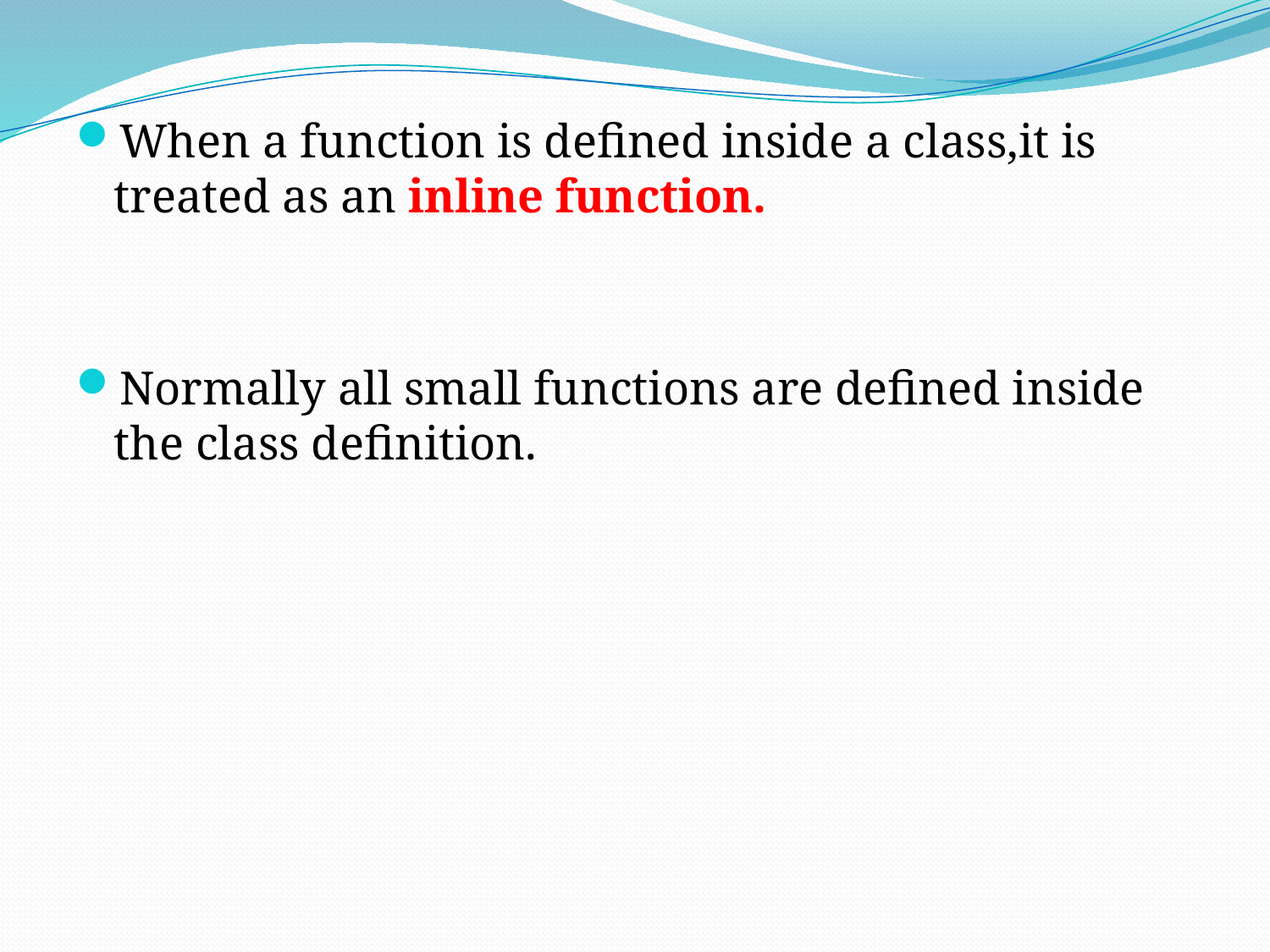

When a function is defined inside a class,it is treated as an inline function.

Normally all small functions are defined inside the class definition.